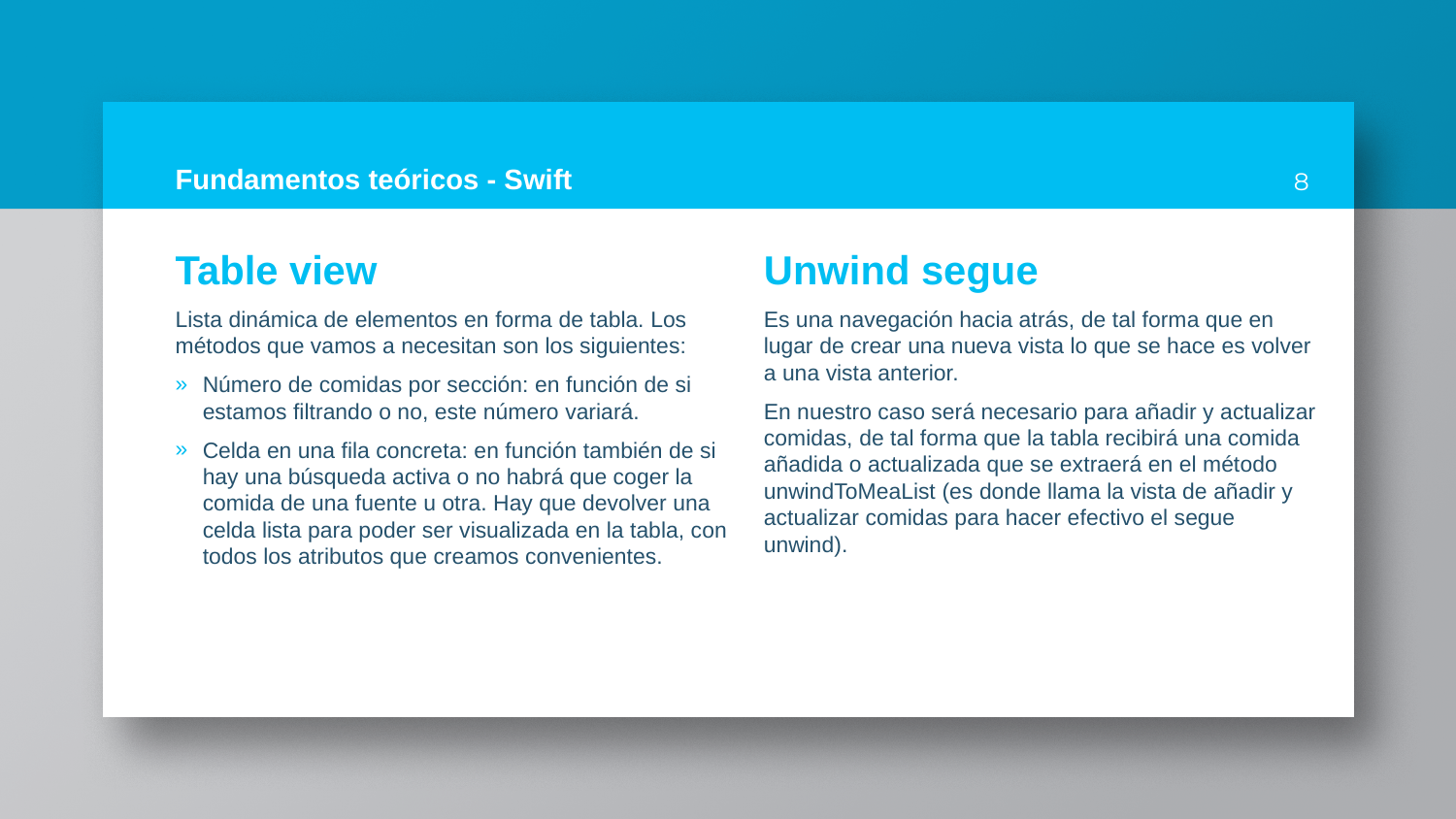

# Fundamentos teóricos - Swift
8
Table view
Lista dinámica de elementos en forma de tabla. Los métodos que vamos a necesitan son los siguientes:
Número de comidas por sección: en función de si estamos filtrando o no, este número variará.
Celda en una fila concreta: en función también de si hay una búsqueda activa o no habrá que coger la comida de una fuente u otra. Hay que devolver una celda lista para poder ser visualizada en la tabla, con todos los atributos que creamos convenientes.
Unwind segue
Es una navegación hacia atrás, de tal forma que en lugar de crear una nueva vista lo que se hace es volver a una vista anterior.
En nuestro caso será necesario para añadir y actualizar comidas, de tal forma que la tabla recibirá una comida añadida o actualizada que se extraerá en el método unwindToMeaList (es donde llama la vista de añadir y actualizar comidas para hacer efectivo el segue unwind).